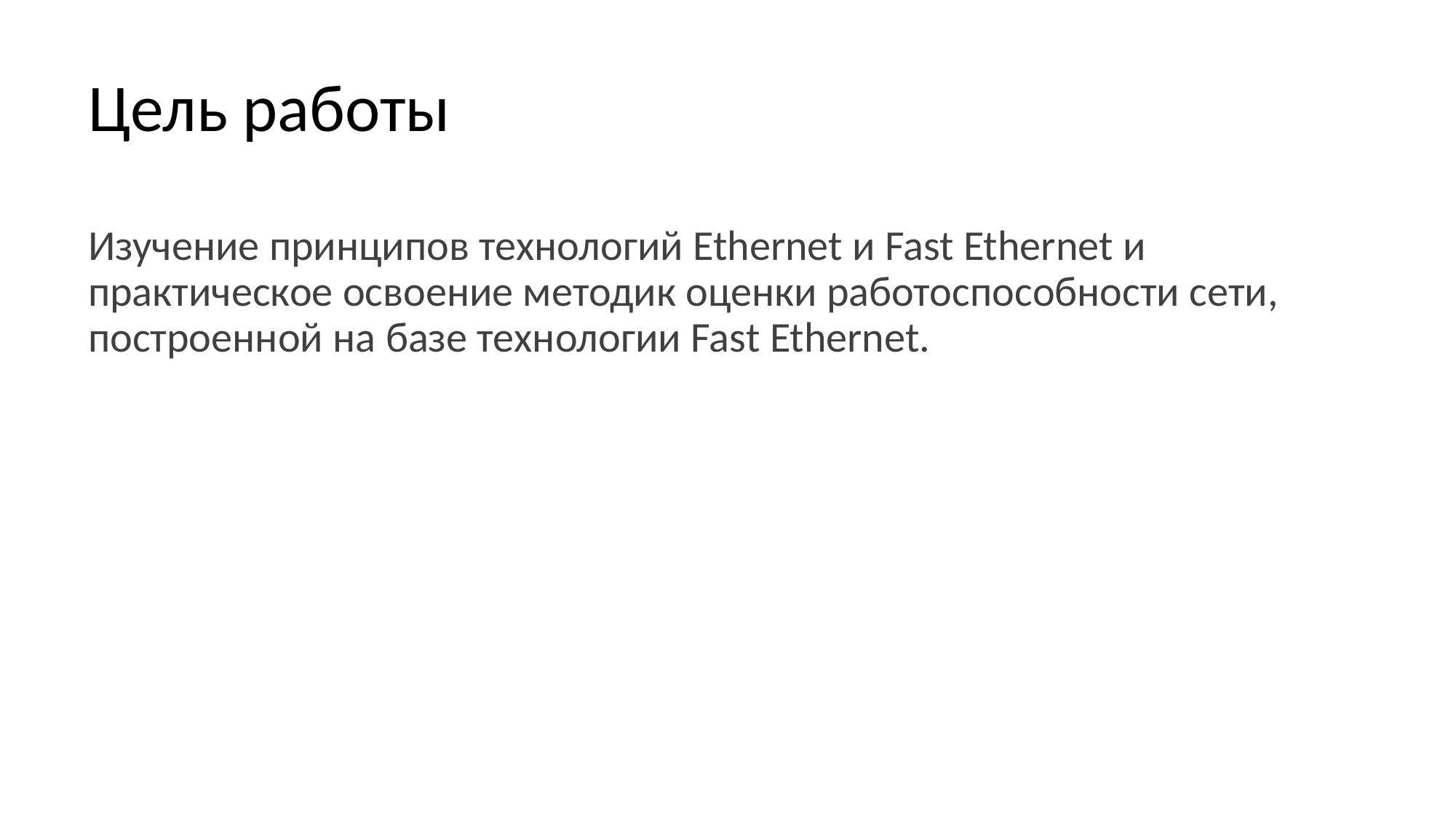

# Цель работы
Изучение принципов технологий Ethernet и Fast Ethernet и практическое освоение методик оценки работоспособности сети, построенной на базе технологии Fast Ethernet.